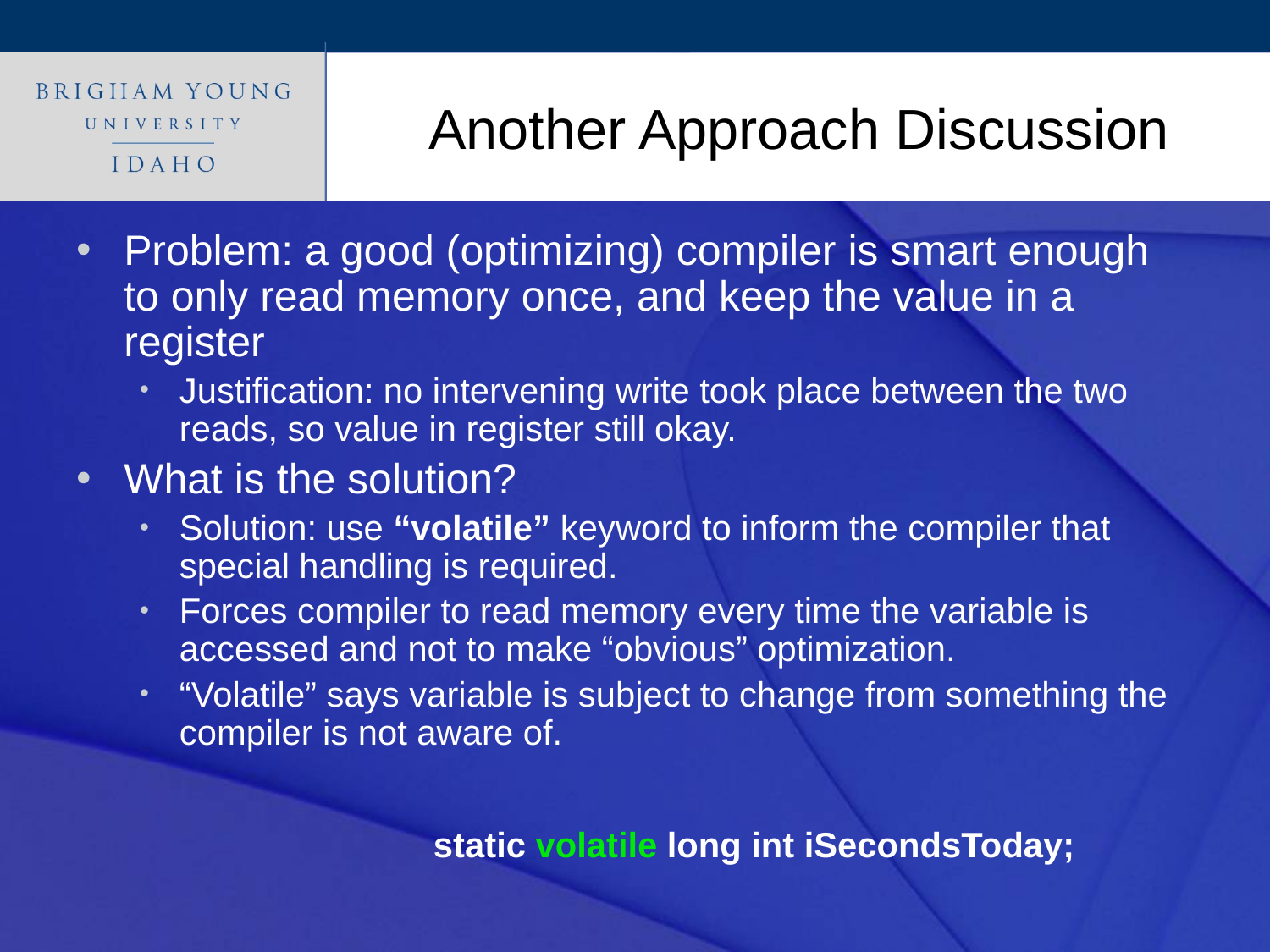

# Another Approach Discussion
Problem: a good (optimizing) compiler is smart enough to only read memory once, and keep the value in a register
Justification: no intervening write took place between the two reads, so value in register still okay.
What is the solution?
Solution: use “volatile” keyword to inform the compiler that special handling is required.
Forces compiler to read memory every time the variable is accessed and not to make “obvious” optimization.
“Volatile” says variable is subject to change from something the compiler is not aware of.

			static volatile long int iSecondsToday;